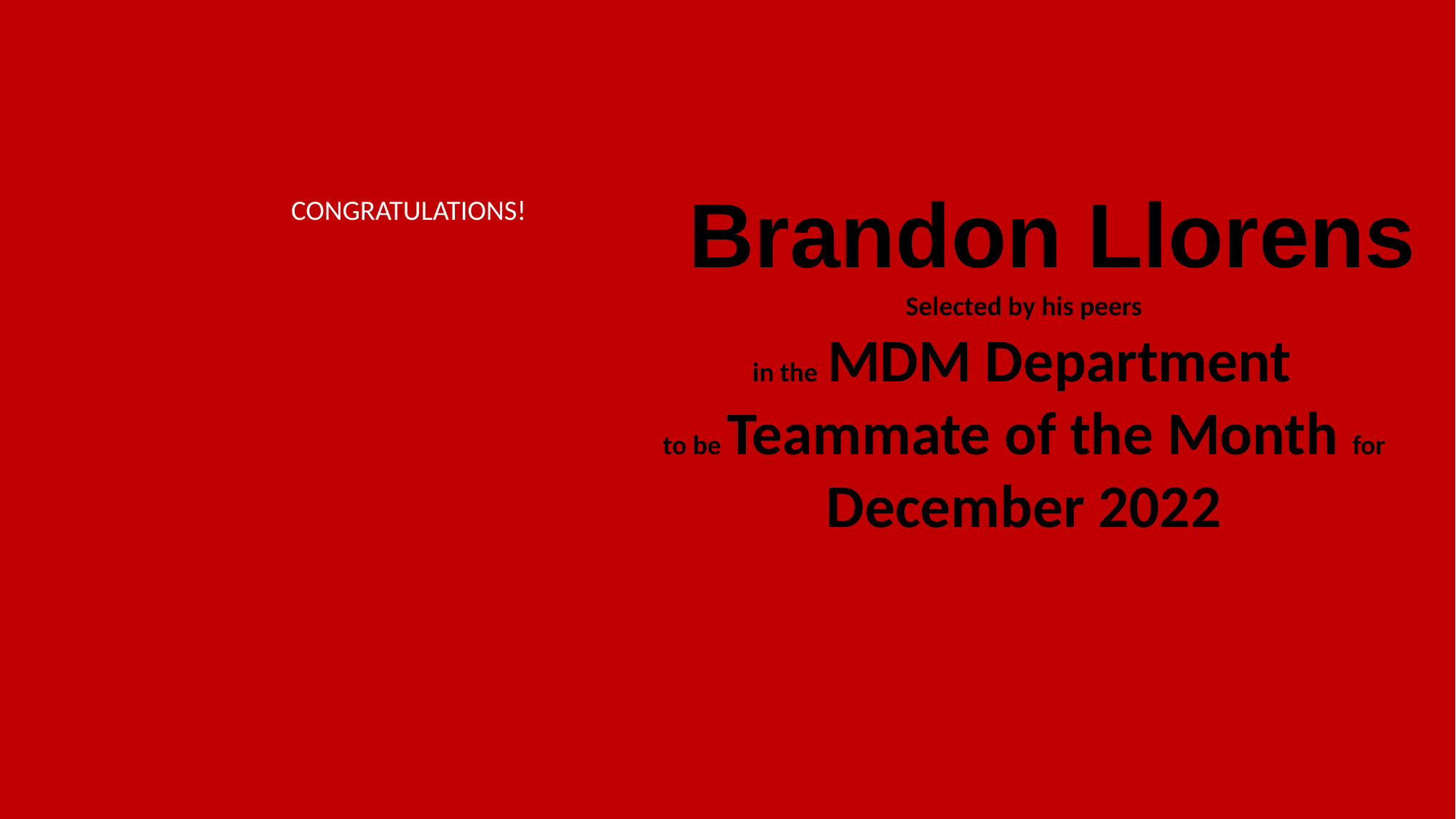

Brandon Llorens

# CONGRATULATIONS!
Selected by his peers
 in the MDM Department
 to be Teammate of the Month for
December 2022